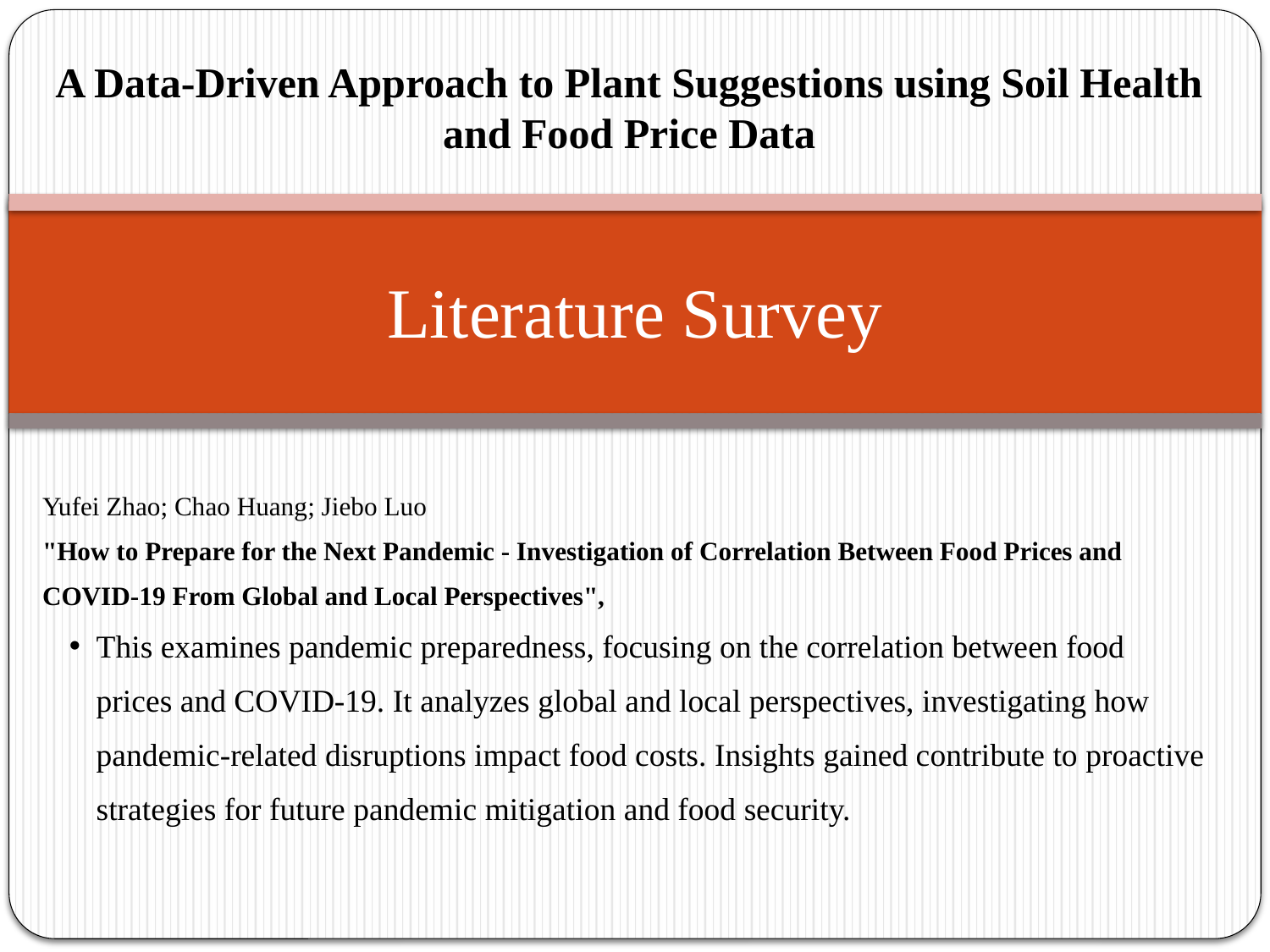

A Data-Driven Approach to Plant Suggestions using Soil Health and Food Price Data
# Literature Survey
Yufei Zhao; Chao Huang; Jiebo Luo
"How to Prepare for the Next Pandemic - Investigation of Correlation Between Food Prices and COVID-19 From Global and Local Perspectives",
This examines pandemic preparedness, focusing on the correlation between food prices and COVID-19. It analyzes global and local perspectives, investigating how pandemic-related disruptions impact food costs. Insights gained contribute to proactive strategies for future pandemic mitigation and food security.